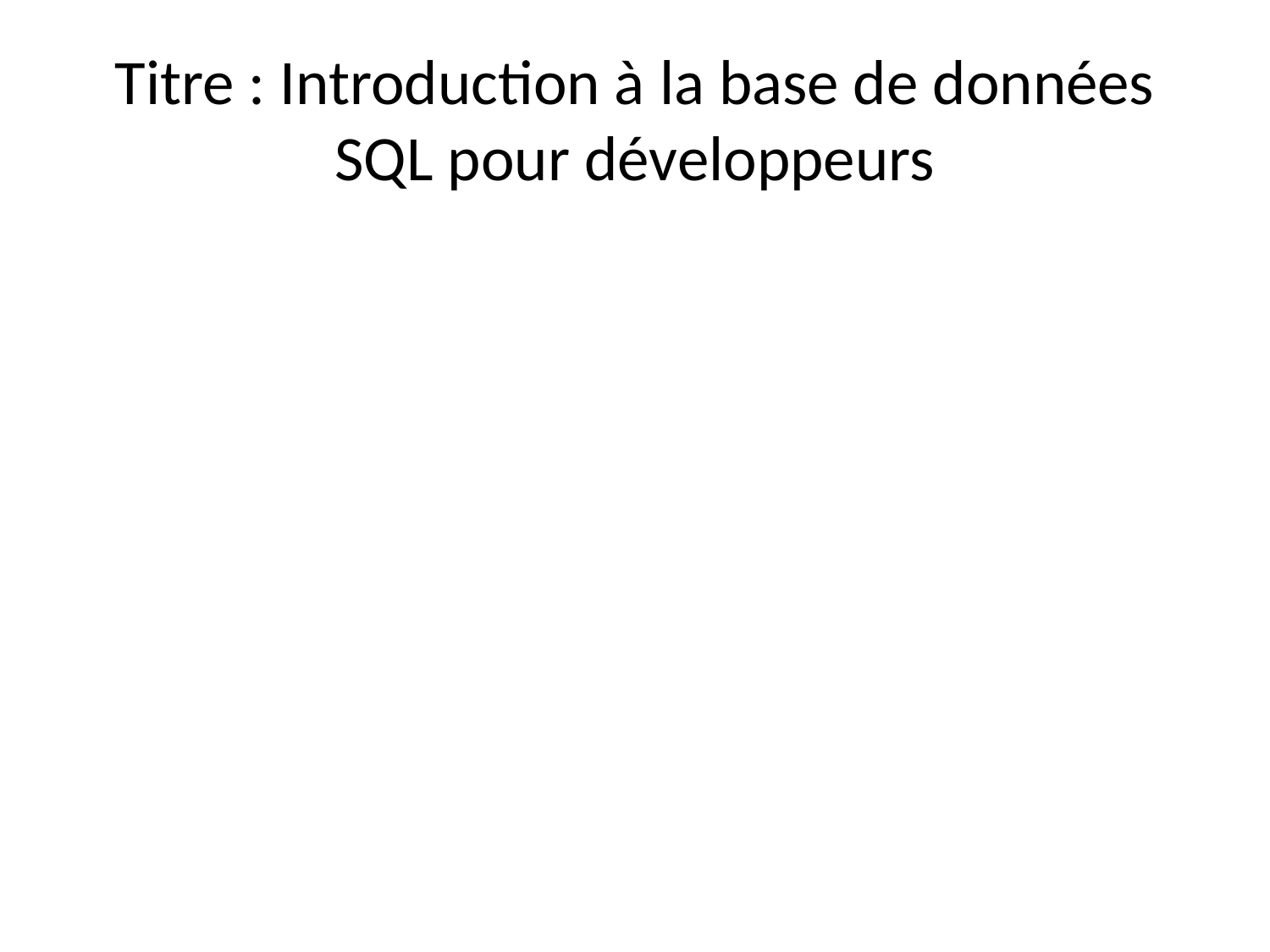

# Titre : Introduction à la base de données SQL pour développeurs